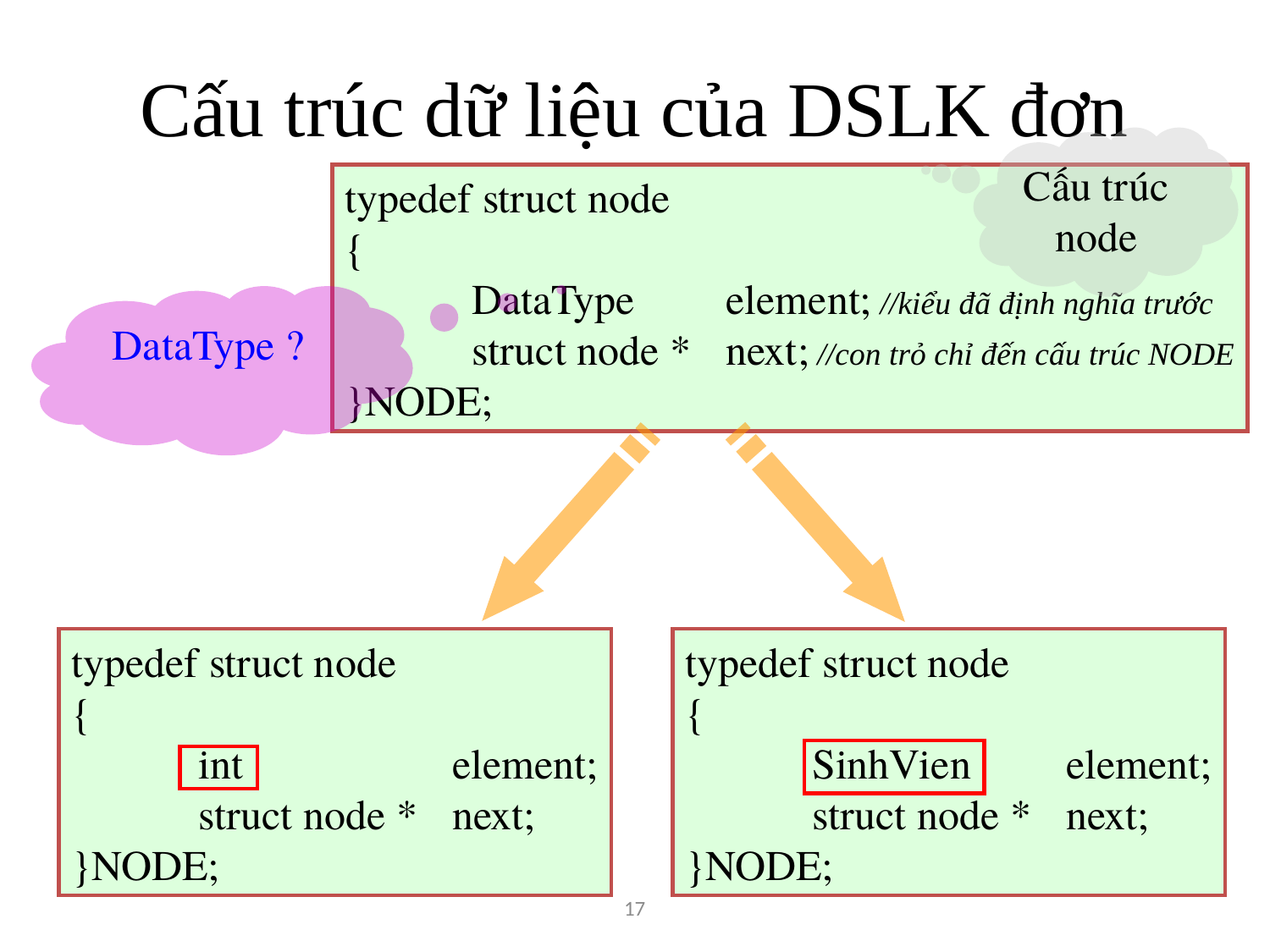

# Cấu trúc dữ liệu của DSLK đơn
Cấu trúc node
typedef struct node
{
	DataType 	element; //kiểu đã định nghĩa trước
	struct node * 	next; //con trỏ chỉ đến cấu trúc NODE
}NODE;
DataType ?

typedef struct node
{
	int 		element;
	struct node * 	next;
}NODE;
typedef struct node
{
	SinhVien	element;
	struct node * 	next;
}NODE;

17